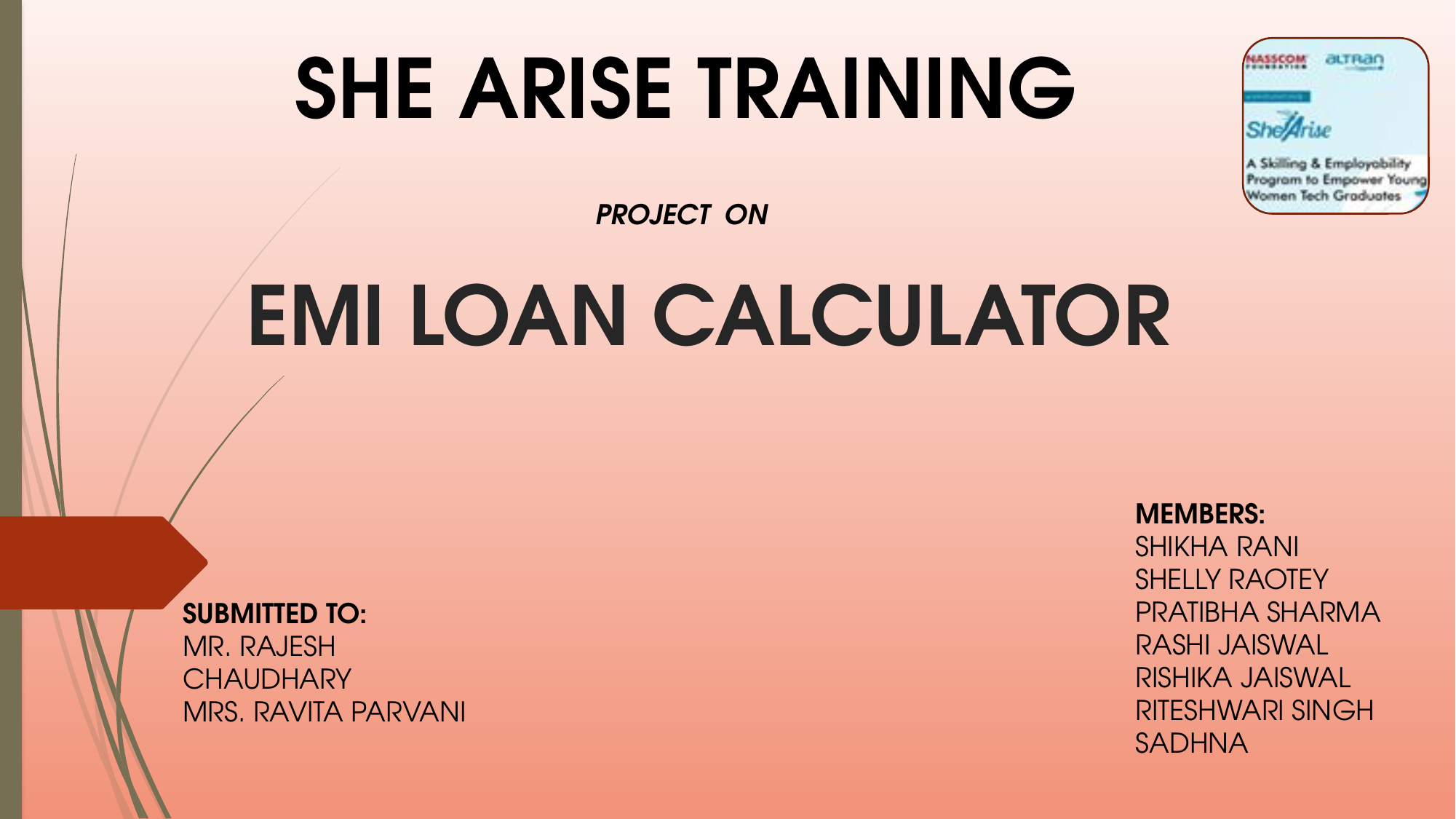

SHE ARISE TRAINING

PROJECT  ON
EMI LOAN CALCULATOR
MEMBERS:
SHIKHA RANI
SHELLY RAOTEY
PRATIBHA SHARMA
RASHI JAISWAL
RISHIKA JAISWAL
RITESHWARI SINGH
SADHNA

SUBMITTED TO:
MR. RAJESH CHAUDHARY
MRS. RAVITA PARVANI